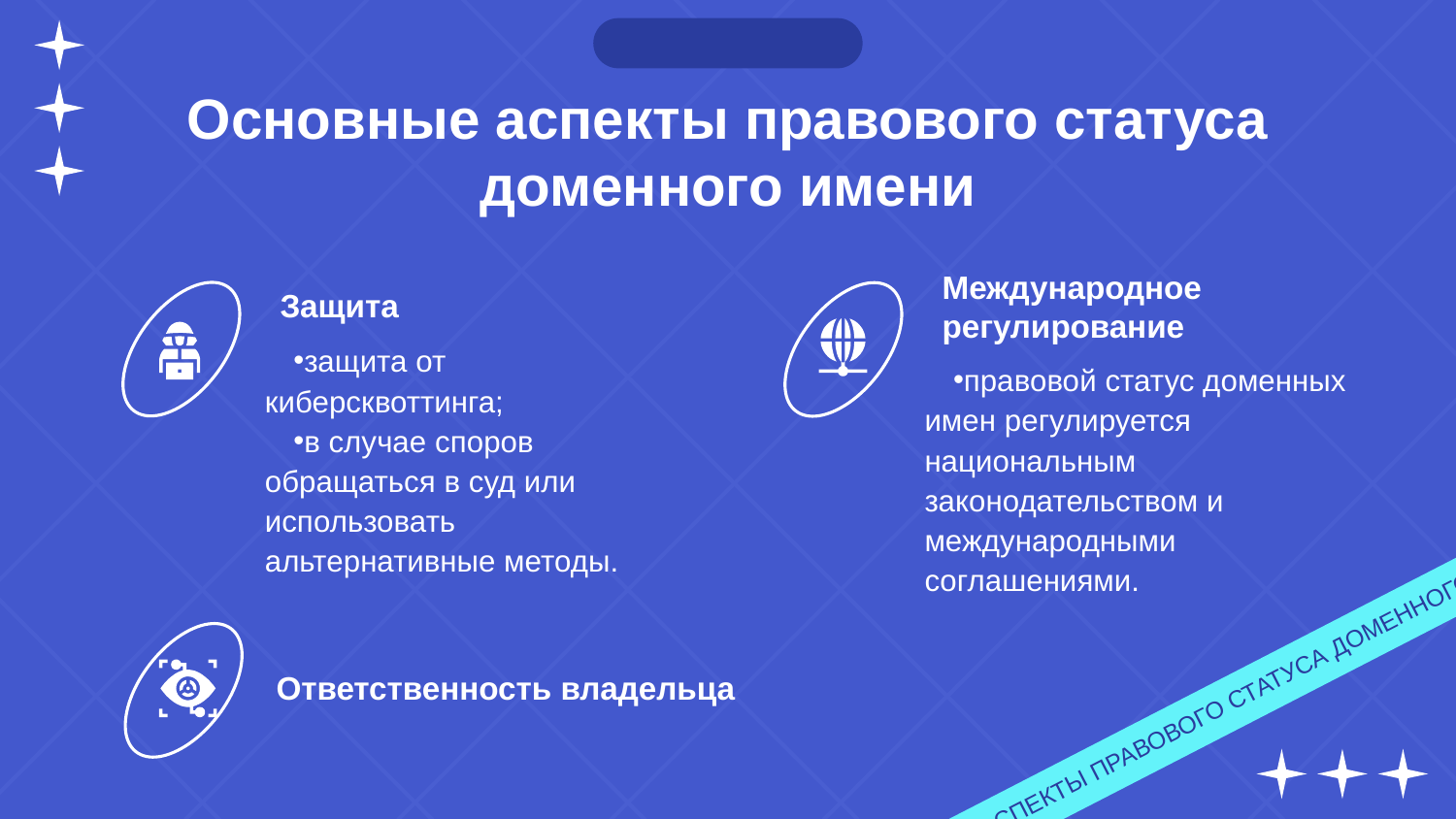

Основные аспекты правового статуса доменного имени
# Защита
Международное регулирование
правовой статус доменных имен регулируется национальным законодательством и международными соглашениями.

защита от киберсквоттинга;
в случае споров обращаться в суд или использовать альтернативные методы.

Ответственность владельца

ОСНОВНЫЕ АСПЕКТЫ ПРАВОВОГО СТАТУСА ДОМЕННОГО ИМЕНИ